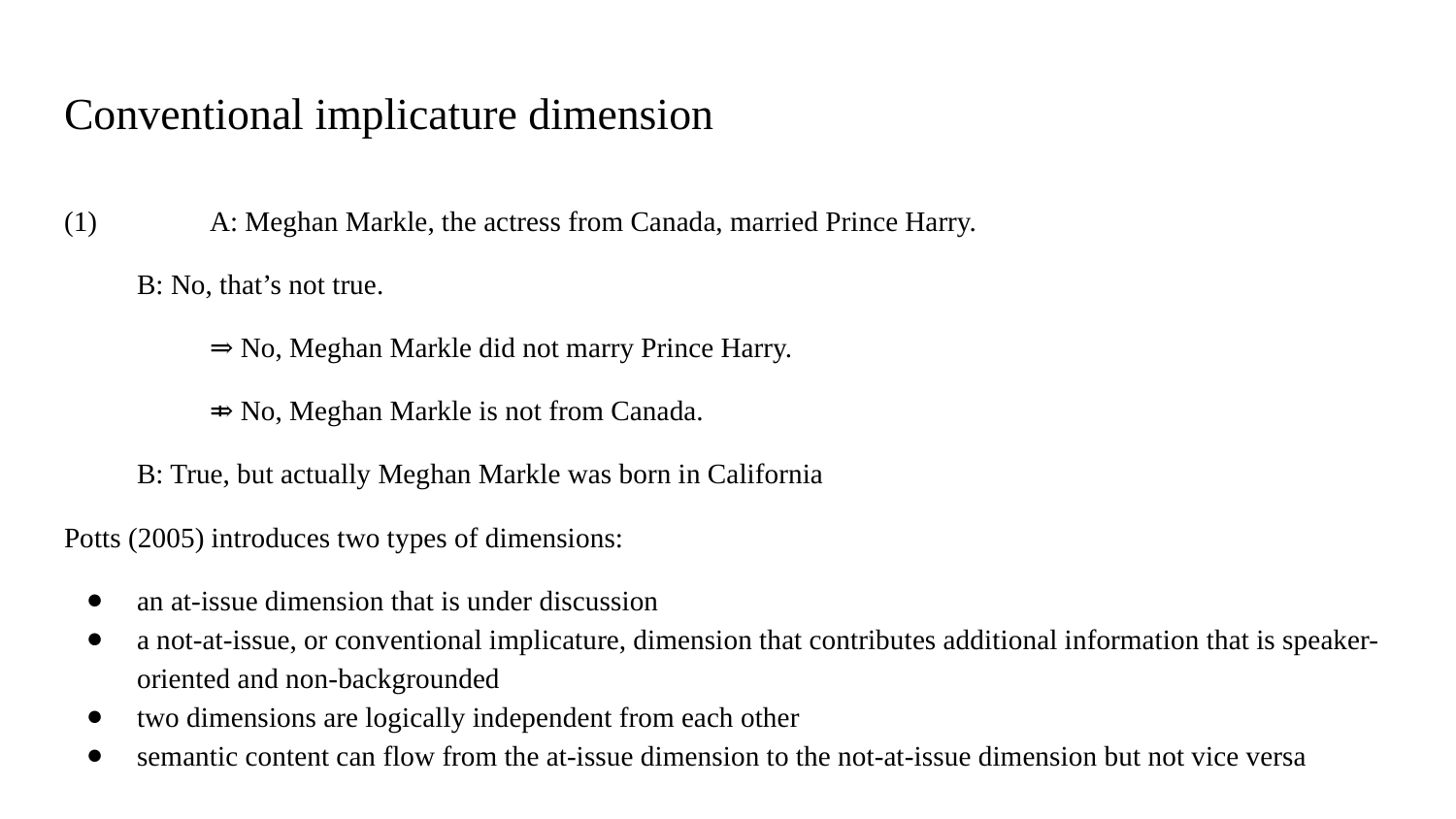

# Conventional implicature dimension
(1)	A: Meghan Markle, the actress from Canada, married Prince Harry.
B: No, that’s not true.
⇒ No, Meghan Markle did not marry Prince Harry.
⤃ No, Meghan Markle is not from Canada.
B: True, but actually Meghan Markle was born in California
Potts (2005) introduces two types of dimensions:
an at-issue dimension that is under discussion
a not-at-issue, or conventional implicature, dimension that contributes additional information that is speaker-oriented and non-backgrounded
two dimensions are logically independent from each other
semantic content can flow from the at-issue dimension to the not-at-issue dimension but not vice versa